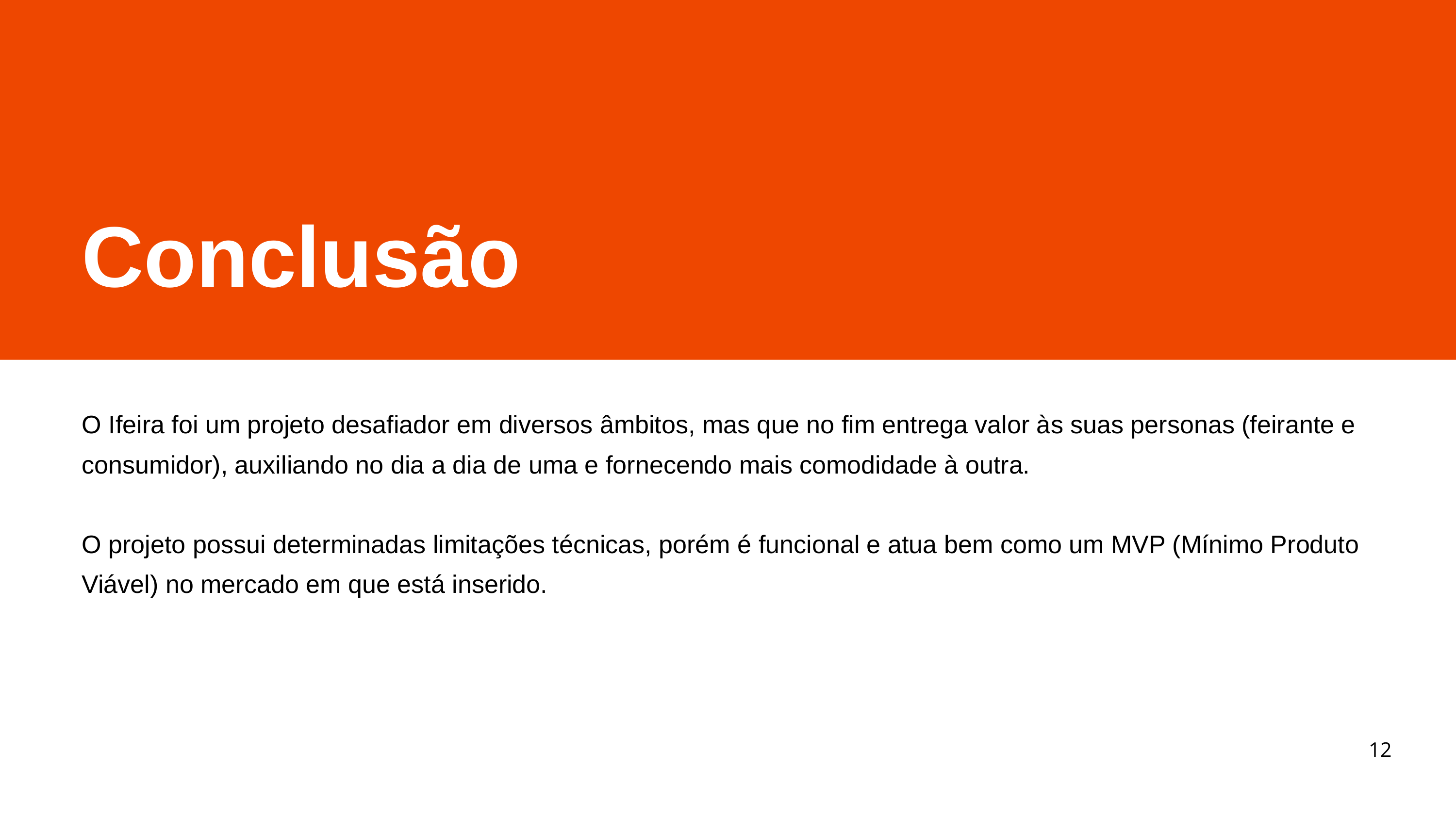

Conclusão
O Ifeira foi um projeto desafiador em diversos âmbitos, mas que no fim entrega valor às suas personas (feirante e consumidor), auxiliando no dia a dia de uma e fornecendo mais comodidade à outra.

O projeto possui determinadas limitações técnicas, porém é funcional e atua bem como um MVP (Mínimo Produto Viável) no mercado em que está inserido.

12